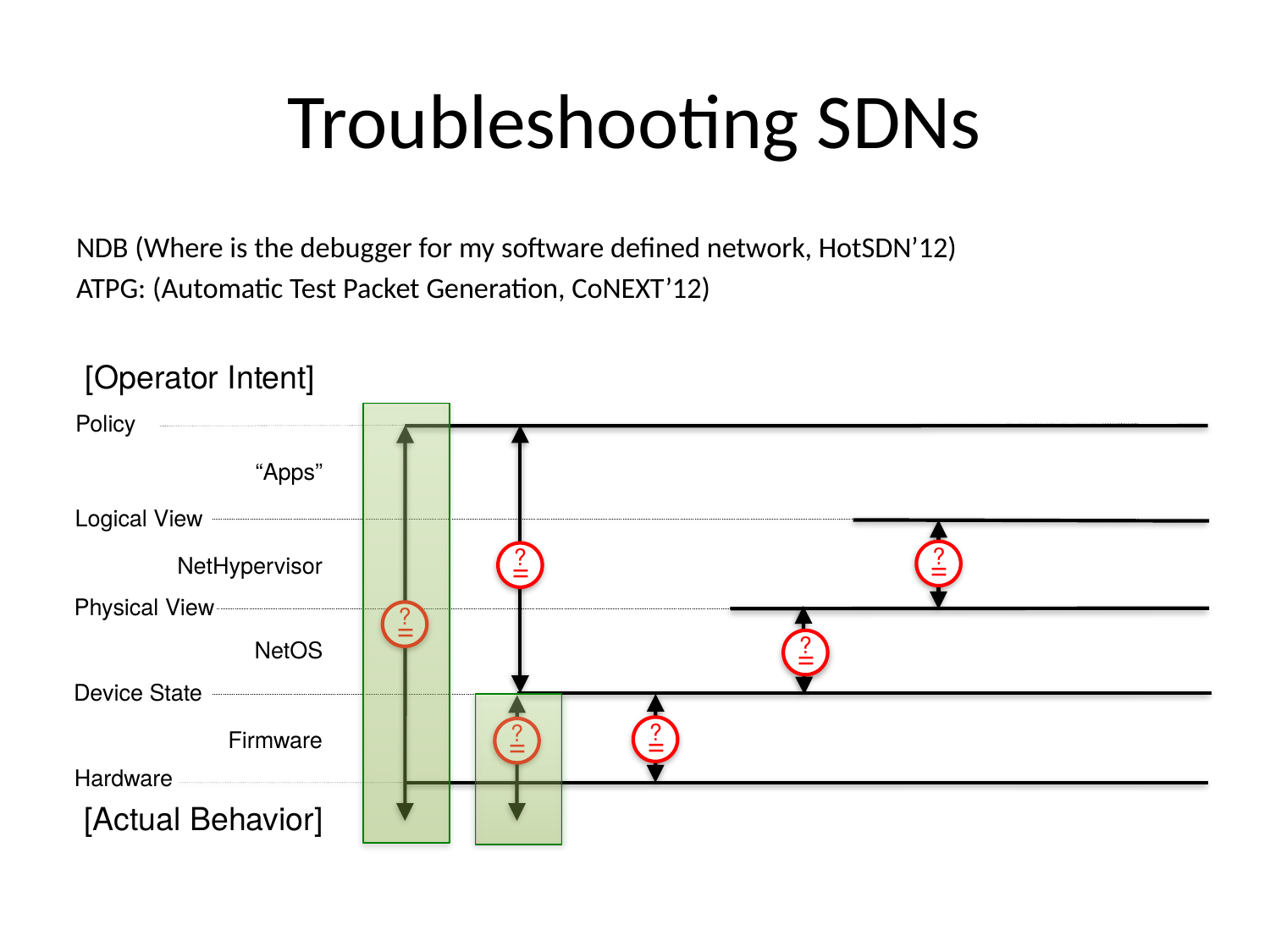

# Troubleshooting SDNs
NDB (Where is the debugger for my software defined network, HotSDN’12)
ATPG: (Automatic Test Packet Generation, CoNEXT’12)
[Operator Intent]
Policy

“Apps”
Logical View
?
=

?
=

NetHypervisor
Physical View
?
=

?
=

NetOS
Device State

?
=

?
=

Firmware
Hardware
[Actual Behavior]